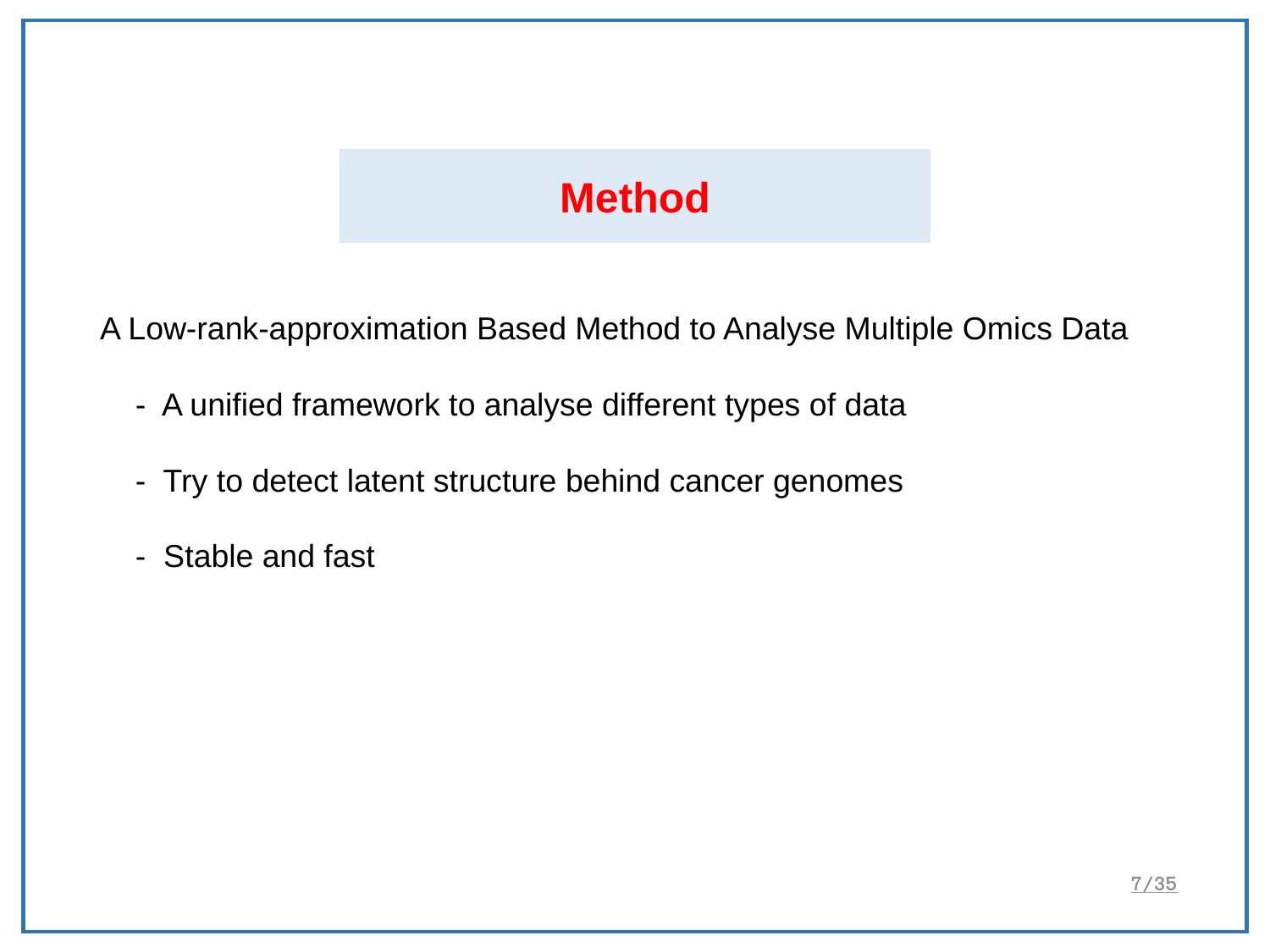

Method
A Low-rank-approximation Based Method to Analyse Multiple Omics Data
    -  A unified framework to analyse different types of data
    -  Try to detect latent structure behind cancer genomes
    -  Stable and fast

7/35